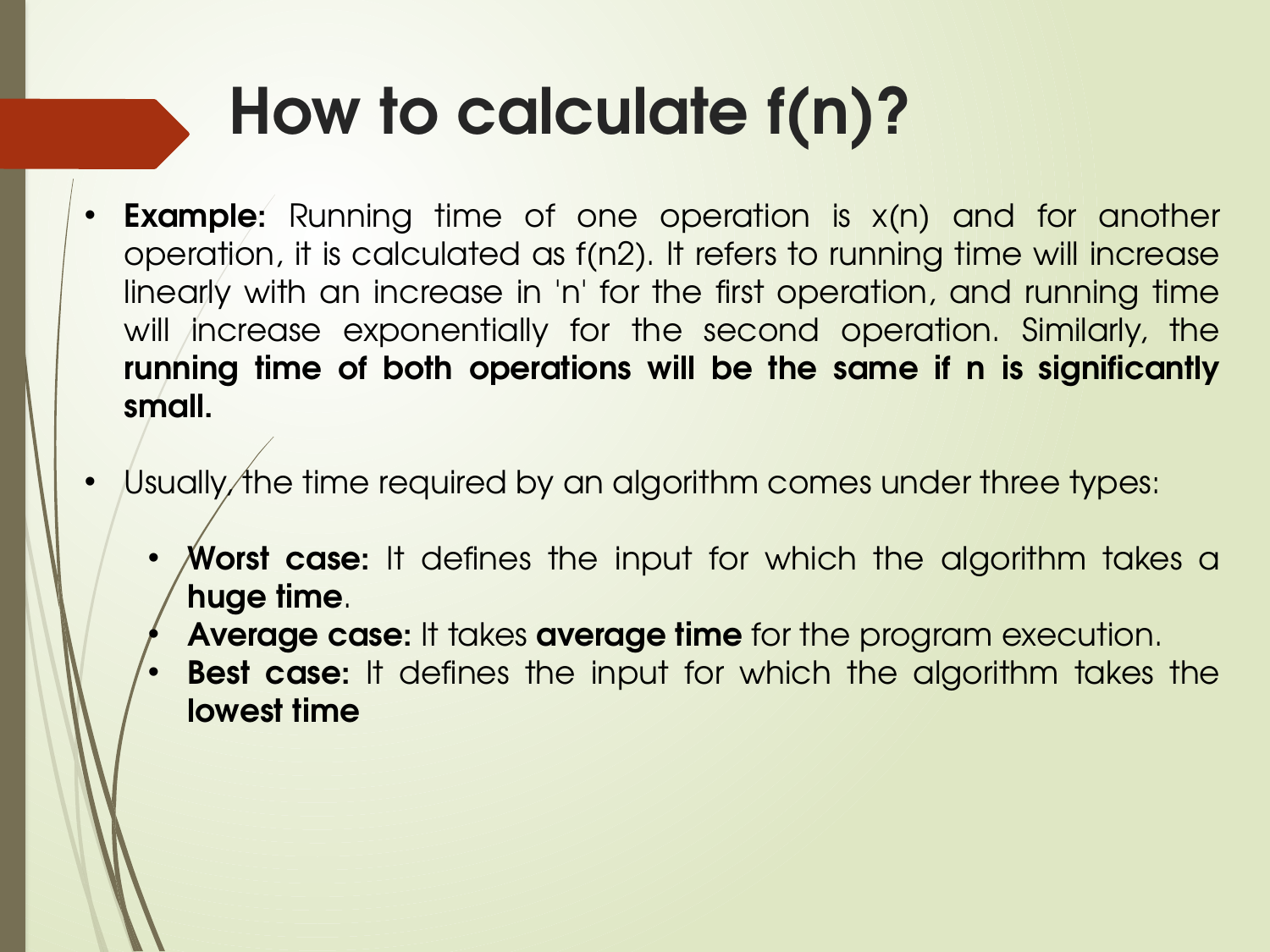

# How to calculate f(n)?
Example: Running time of one operation is x(n) and for another operation, it is calculated as f(n2). It refers to running time will increase linearly with an increase in 'n' for the first operation, and running time will increase exponentially for the second operation. Similarly, the running time of both operations will be the same if n is significantly small.

Usually, the time required by an algorithm comes under three types:

Worst case: It defines the input for which the algorithm takes a huge time.
Average case: It takes average time for the program execution.
Best case: It defines the input for which the algorithm takes the lowest time